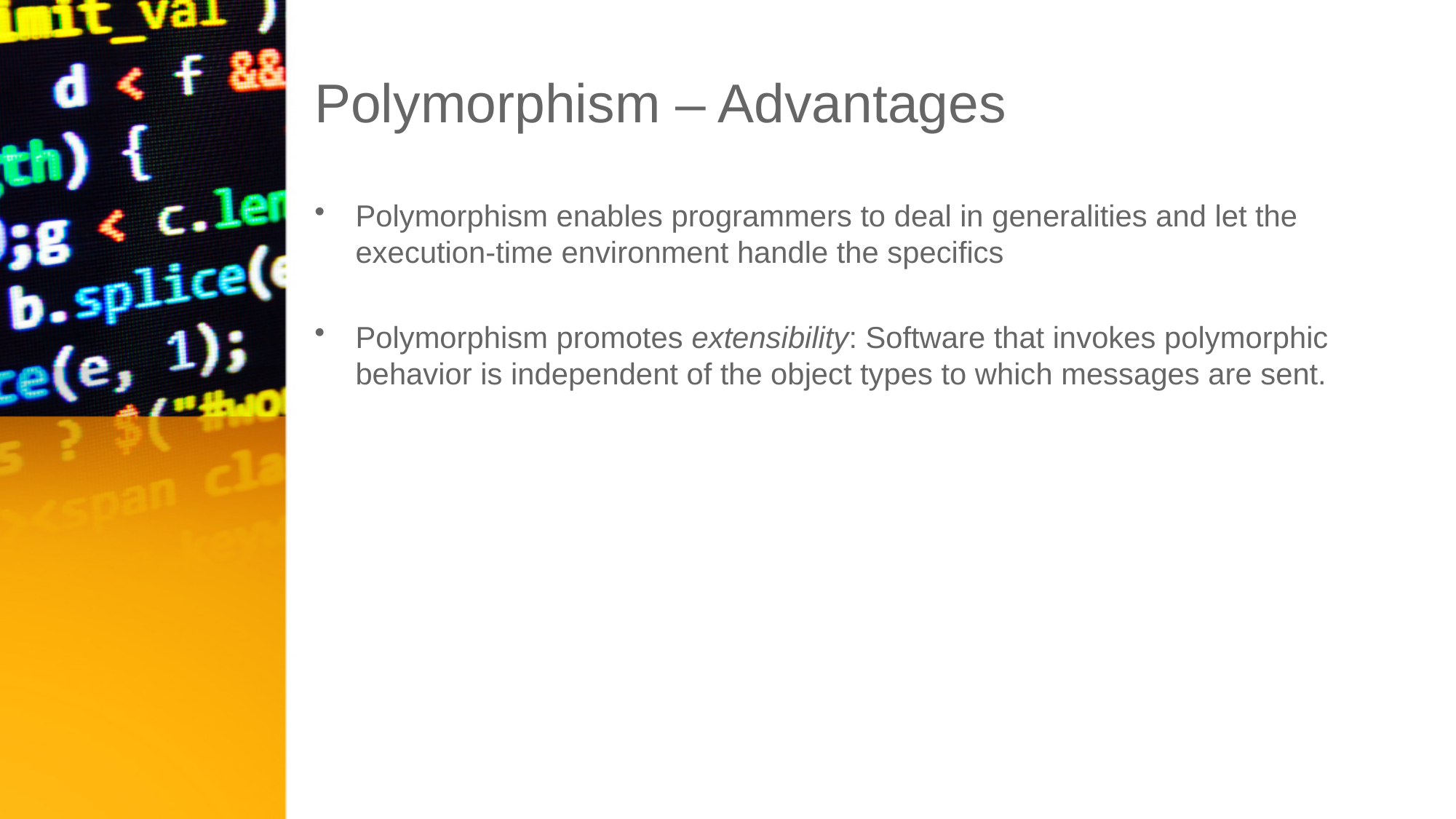

# Polymorphism – Advantages
Polymorphism enables programmers to deal in generalities and let the execution-time environment handle the specifics

Polymorphism promotes extensibility: Software that invokes polymorphic behavior is independent of the object types to which messages are sent.